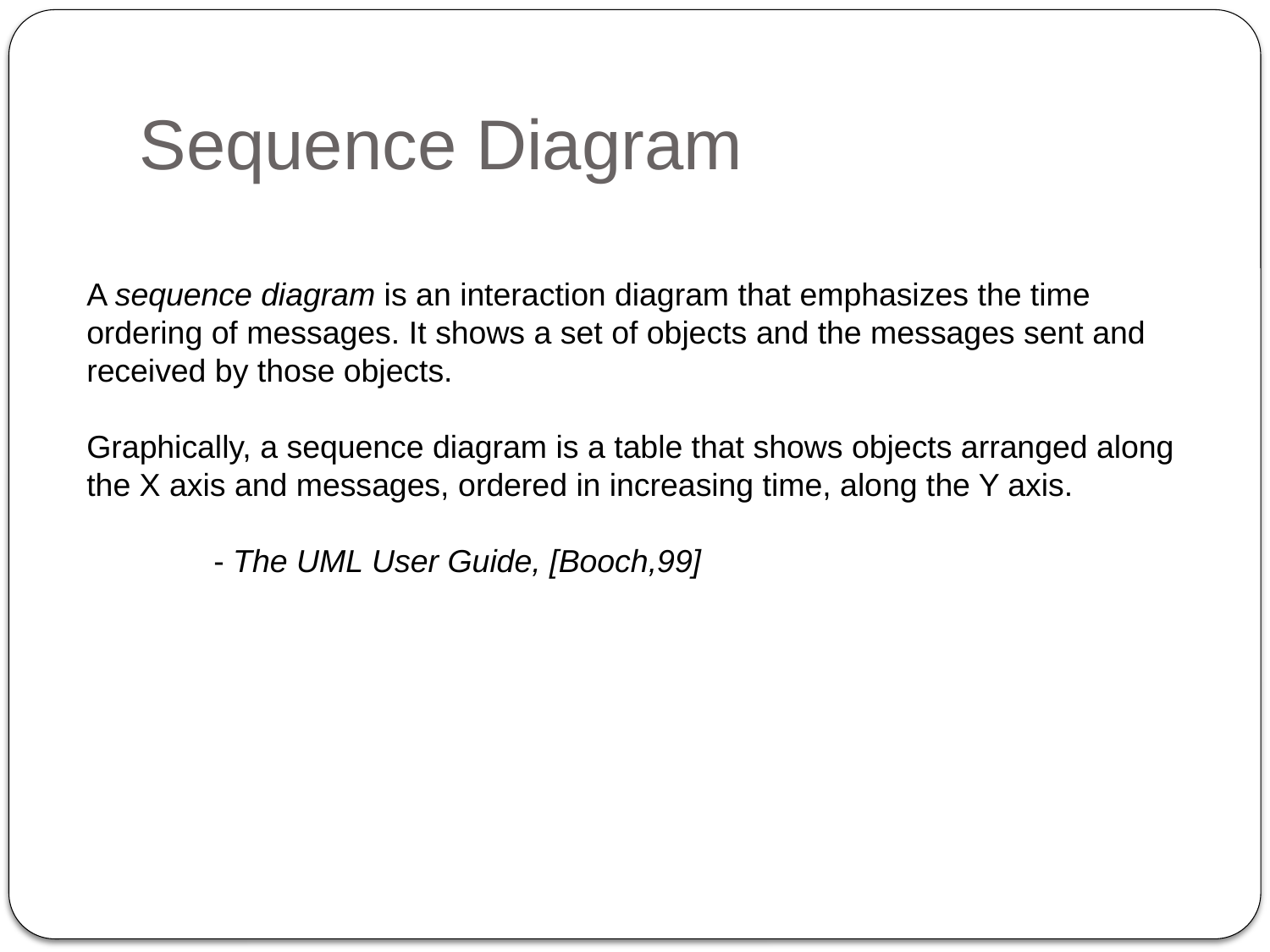

# Sequence Diagram
A sequence diagram is an interaction diagram that emphasizes the time ordering of messages. It shows a set of objects and the messages sent and received by those objects.

Graphically, a sequence diagram is a table that shows objects arranged along the X axis and messages, ordered in increasing time, along the Y axis.

	- The UML User Guide, [Booch,99]